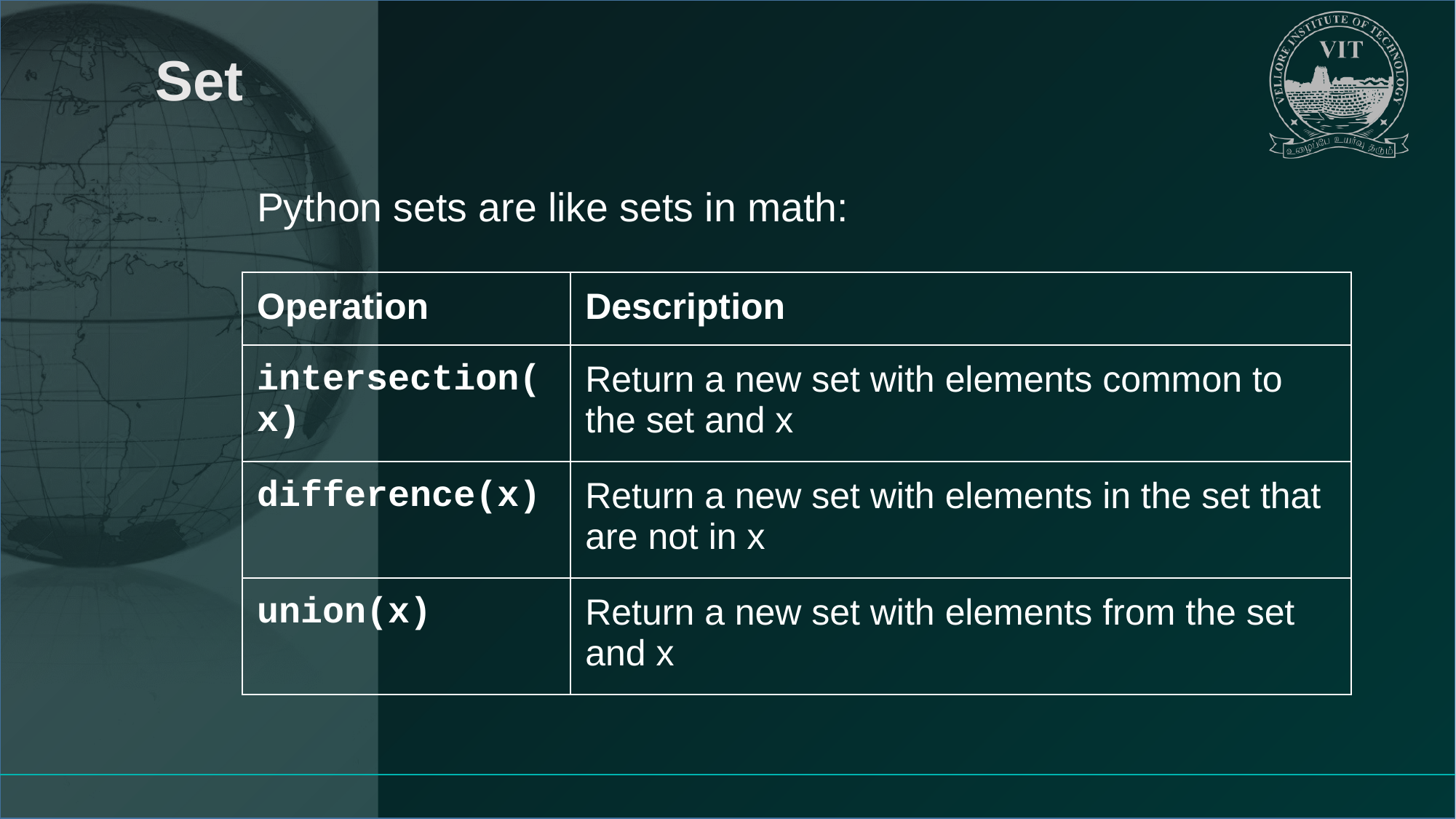

# Set
Python sets are like sets in math:
| Operation | Description |
| --- | --- |
| intersection(x) | Return a new set with elements common to the set and x |
| difference(x) | Return a new set with elements in the set that are not in x |
| union(x) | Return a new set with elements from the set and x |